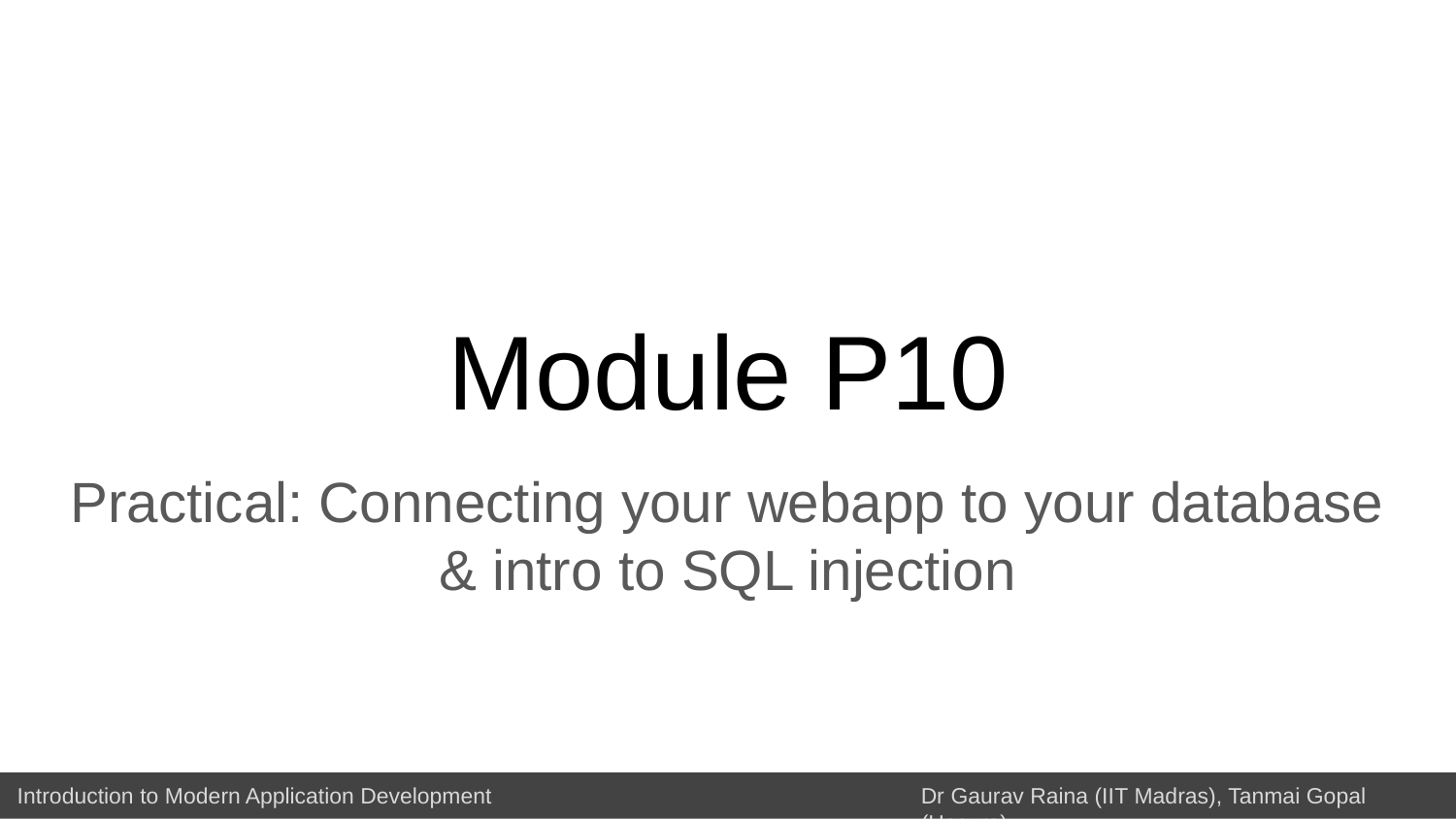

# Module P10
Practical: Connecting your webapp to your database & intro to SQL injection